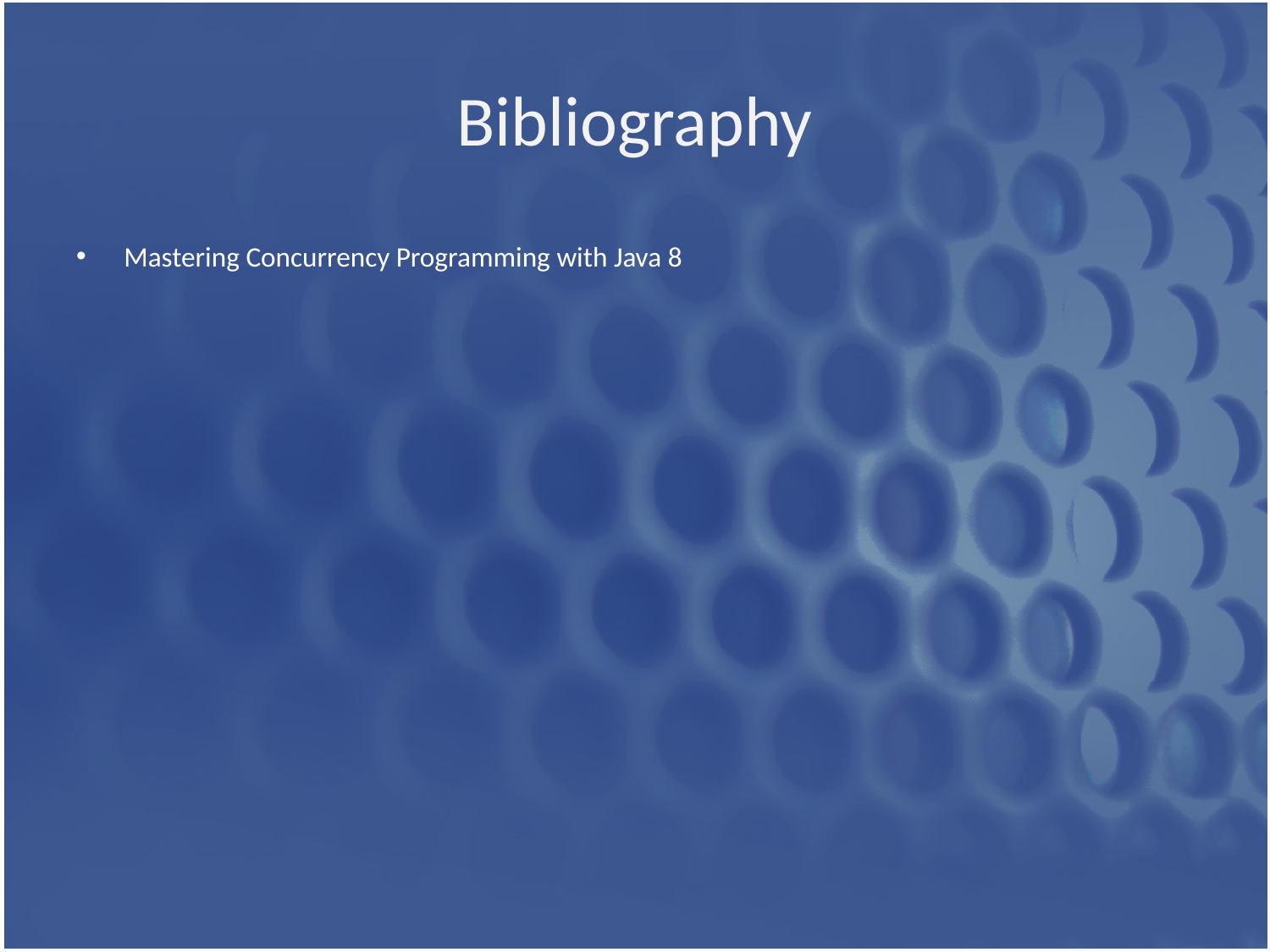

# Bibliography
Mastering Concurrency Programming with Java 8